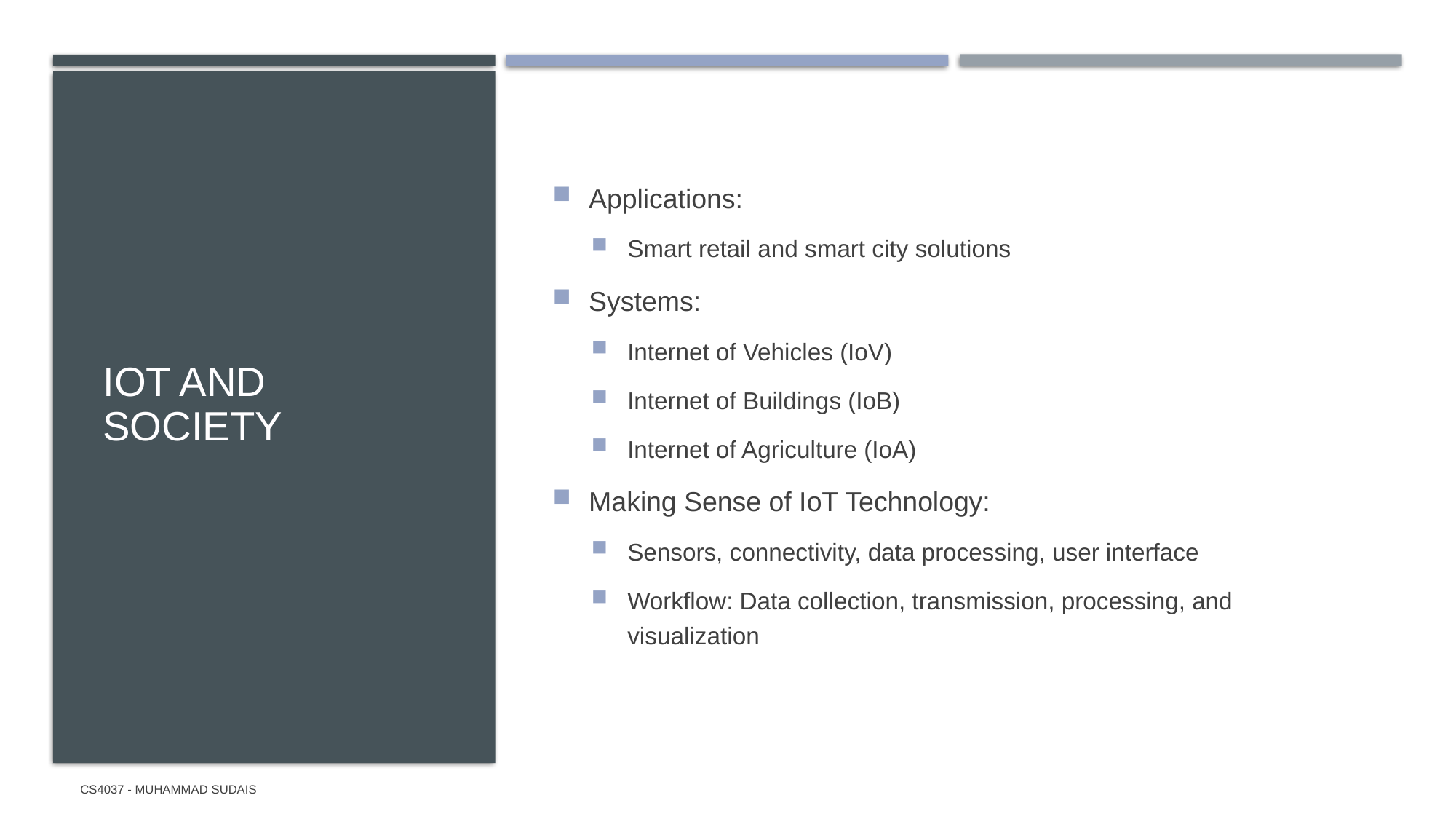

# IoT and Society
Applications:
Smart retail and smart city solutions
Systems:
Internet of Vehicles (IoV)
Internet of Buildings (IoB)
Internet of Agriculture (IoA)
Making Sense of IoT Technology:
Sensors, connectivity, data processing, user interface
Workflow: Data collection, transmission, processing, and visualization
CS4037 - Muhammad Sudais